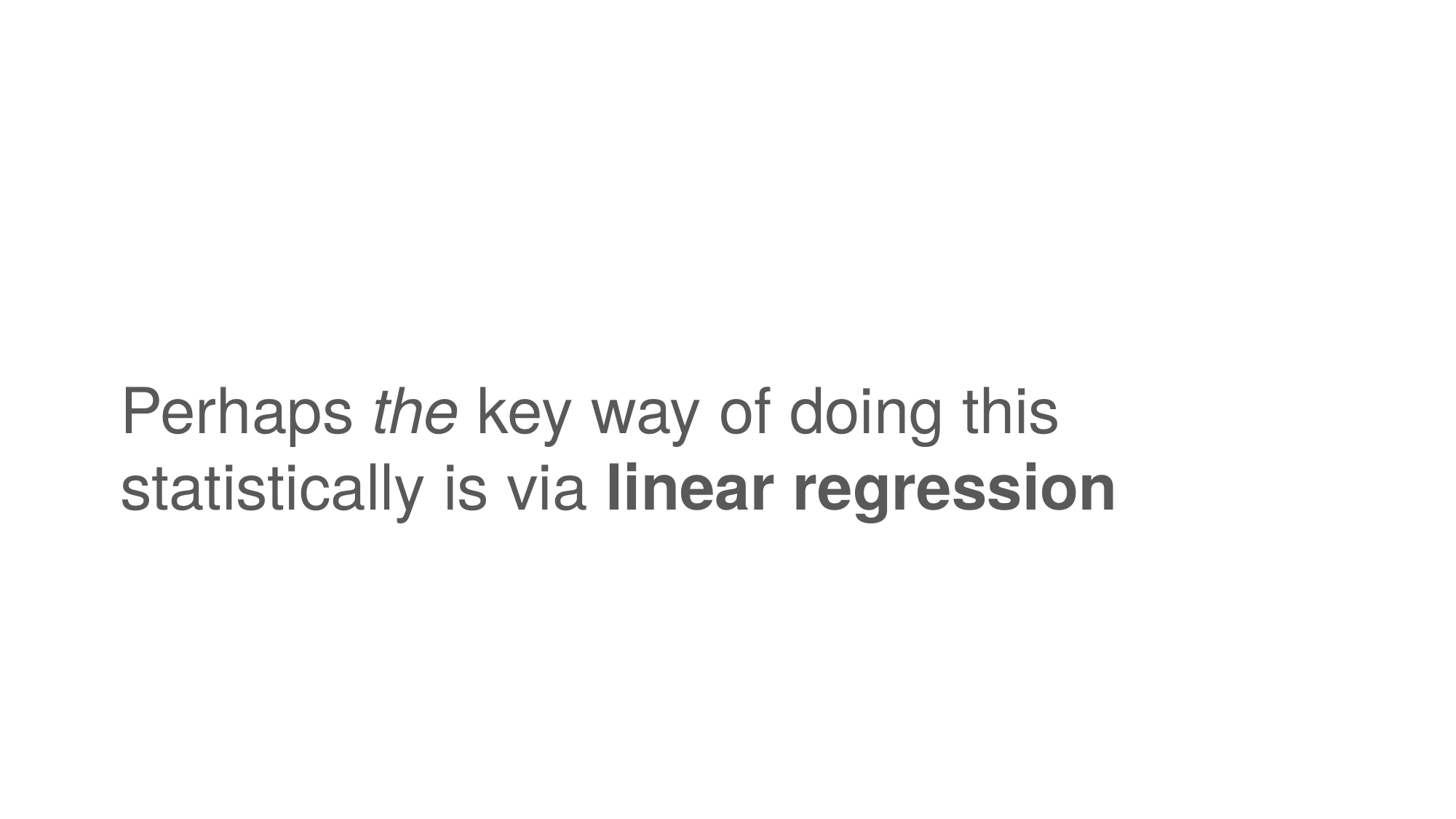

# Perhaps the key way of doing this statistically is via linear regression